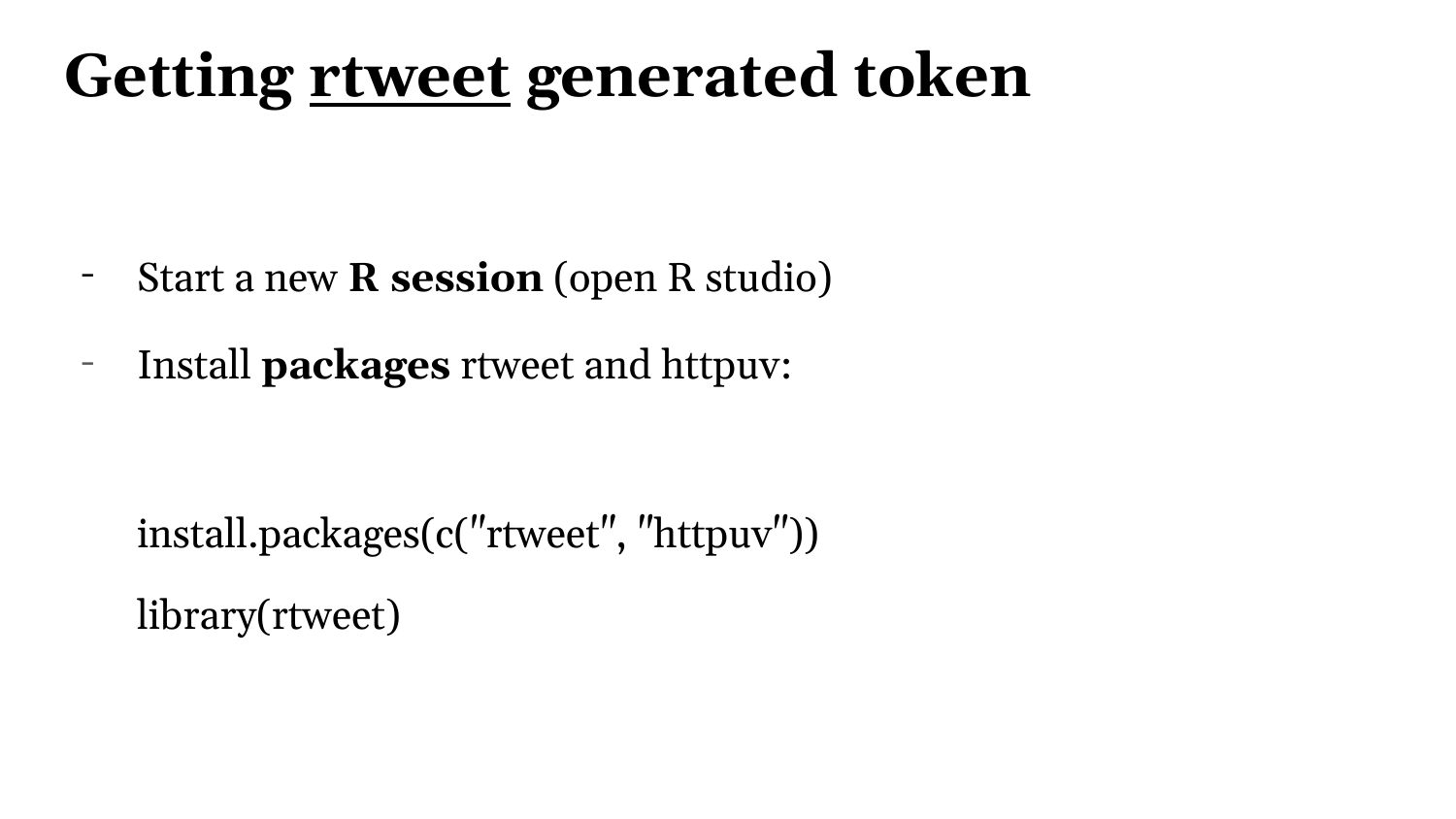

# Getting rtweet generated token

Start a new R session (open R studio)
Install packages rtweet and httpuv:

install.packages(c("rtweet", "httpuv"))
library(rtweet)